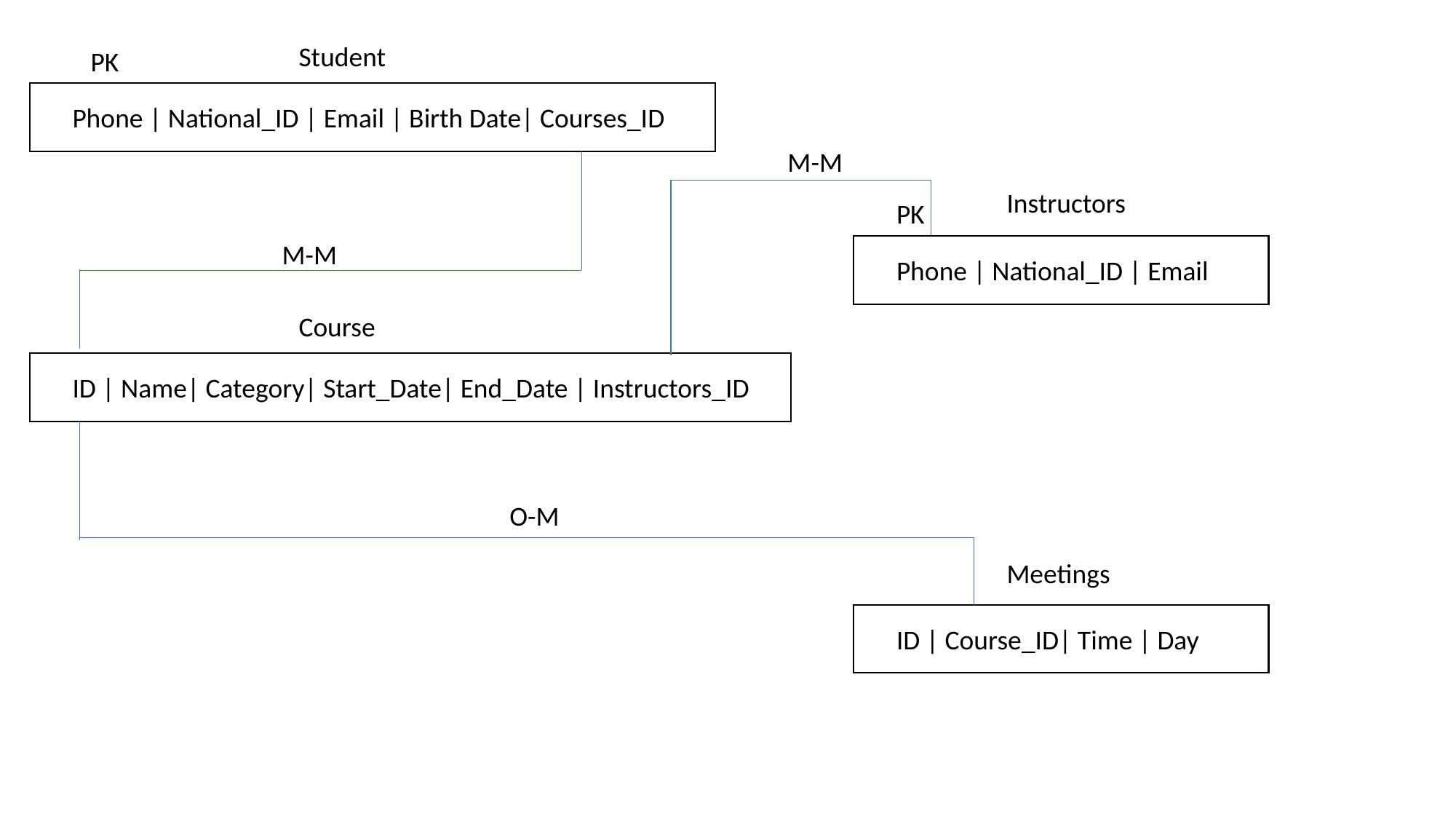

Student
PK

Phone | National_ID | Email | Birth Date| Courses_ID
M-M
Instructors
PK
M-M

Phone | National_ID | Email
Course

ID | Name| Category| Start_Date| End_Date | Instructors_ID
O-M
Meetings

ID | Course_ID| Time | Day